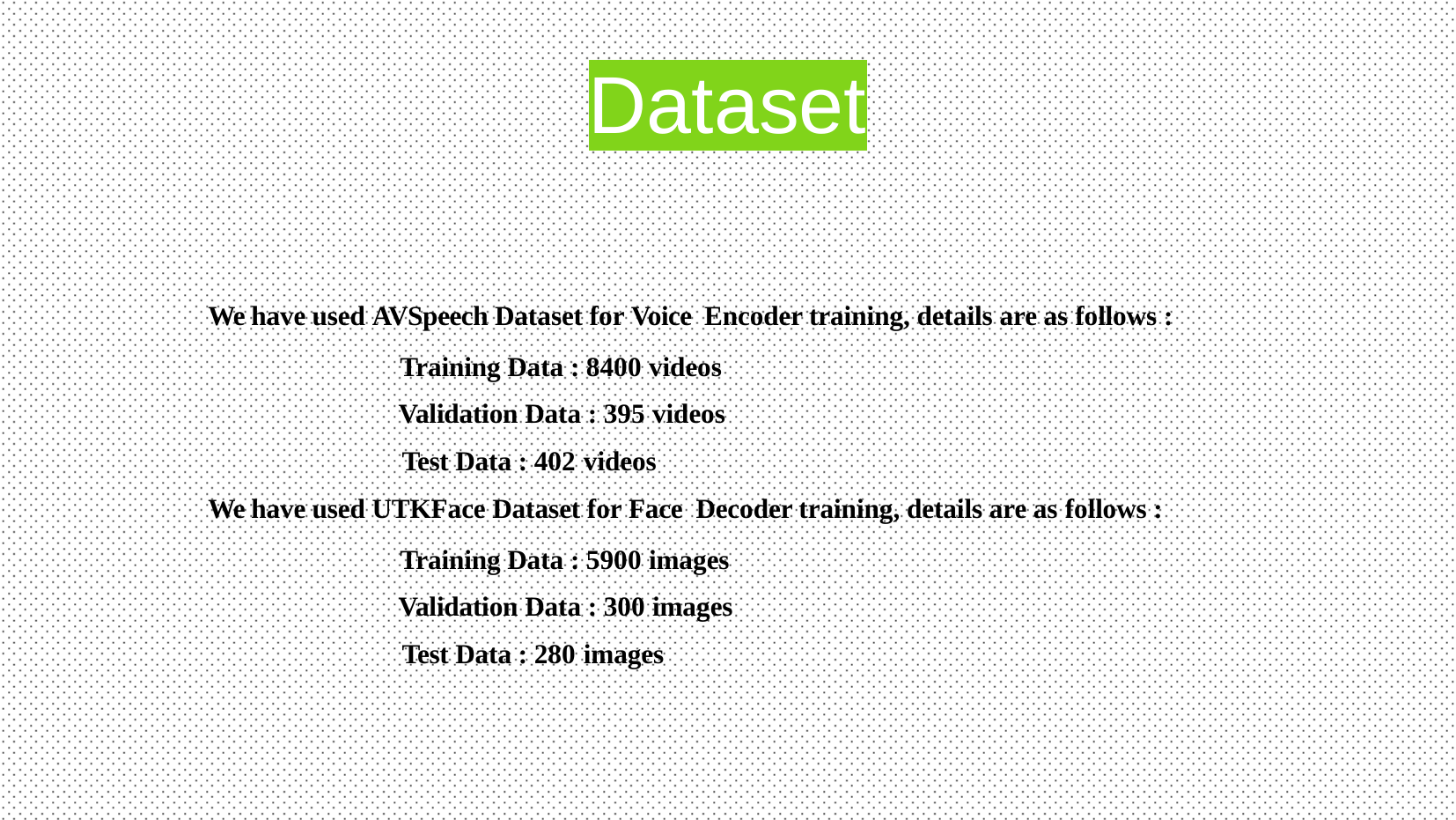

# Dataset

We have used AVSpeech Dataset for Voice  Encoder training, details are as follows :
                             Training Data : 8400 videos
                             Validation Data : 395 videos
                              Test Data : 402 videos
We have used UTKFace Dataset for Face  Decoder training, details are as follows :
                             Training Data : 5900 images
                             Validation Data : 300 images
                              Test Data : 280 images